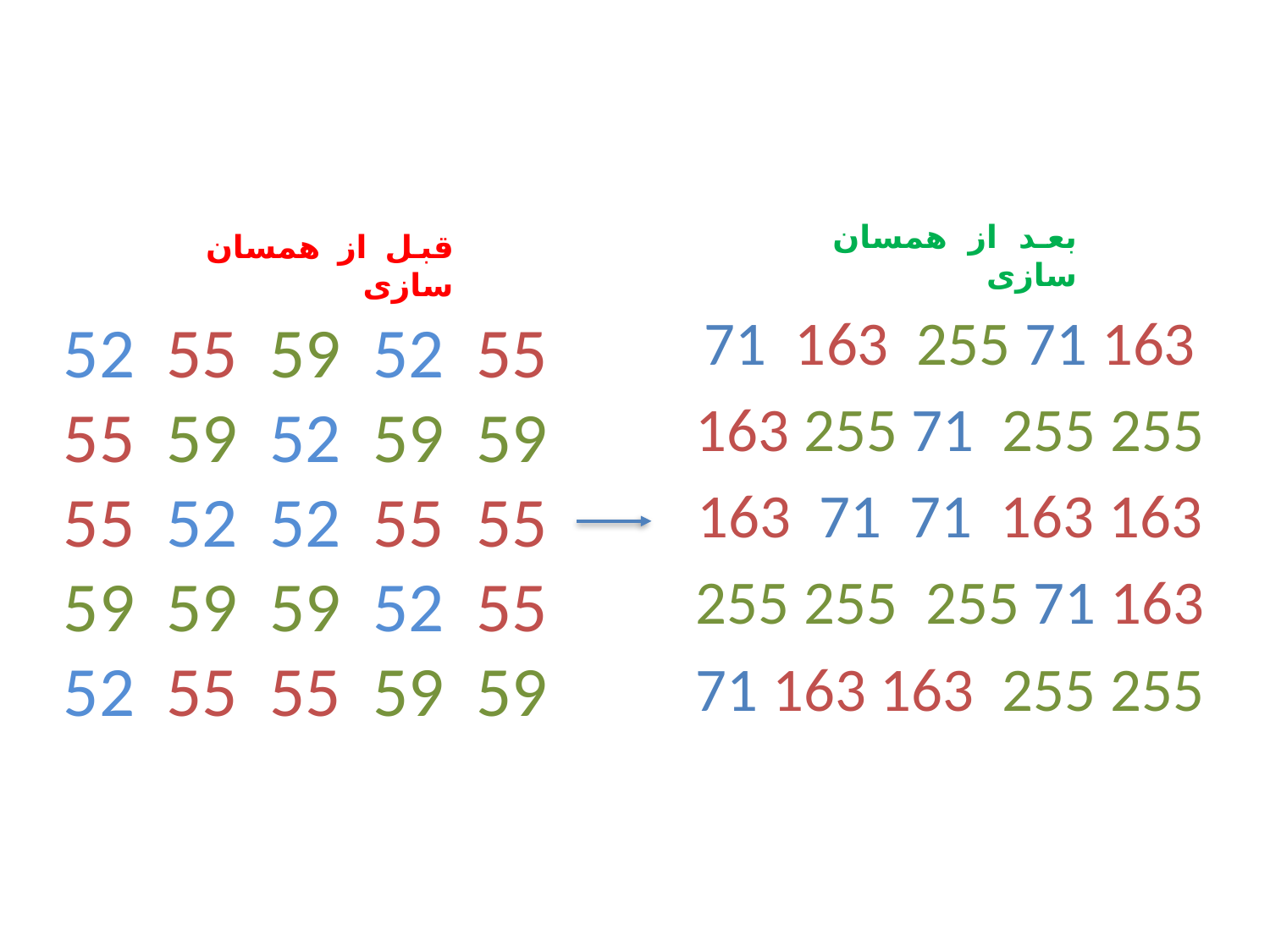

71  163  255 71 163
163 255 71  255 255
163  71  71  163 163
255 255  255 71 163
71 163 163  255 255

بعد از همسان سازی
قبل از همسان سازی
52  55  59  52  55
55  59  52  59  59
55  52  52  55  55
59  59  59  52  55
52  55  55  59  59